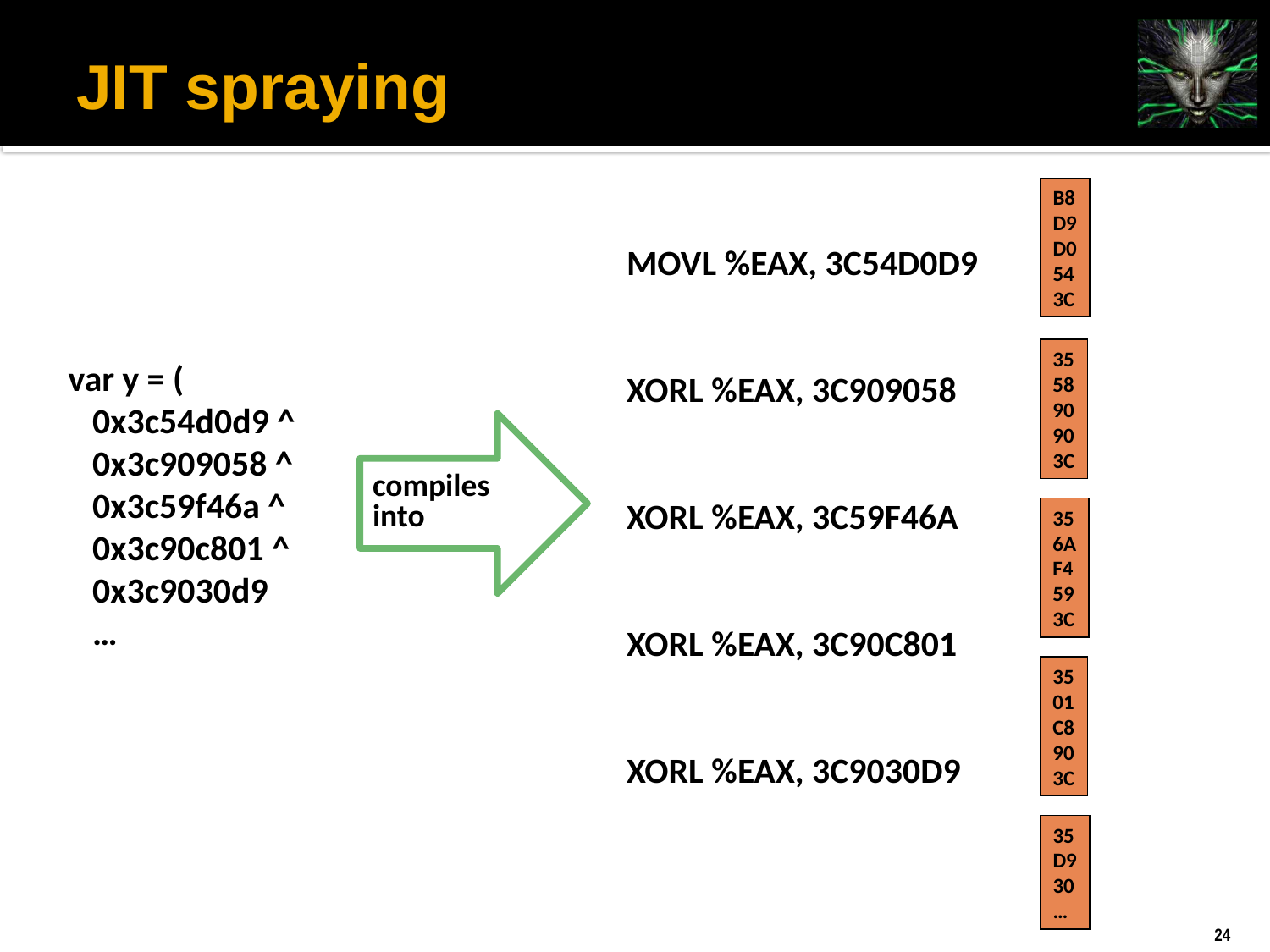

# JIT spraying

B8
D9
D0
54
3C
MOVL %EAX, 3C54D0D9

XORL %EAX, 3C909058

XORL %EAX, 3C59F46A

XORL %EAX, 3C90C801

XORL %EAX, 3C9030D9
35
58
90
90
3C
var y = (
   0x3c54d0d9 ^
   0x3c909058 ^
   0x3c59f46a ^
   0x3c90c801 ^
   0x3c9030d9
   …
compiles
into
35
6A
F4
59
3C
35
01
C8
90
3C
35
D9
30
…